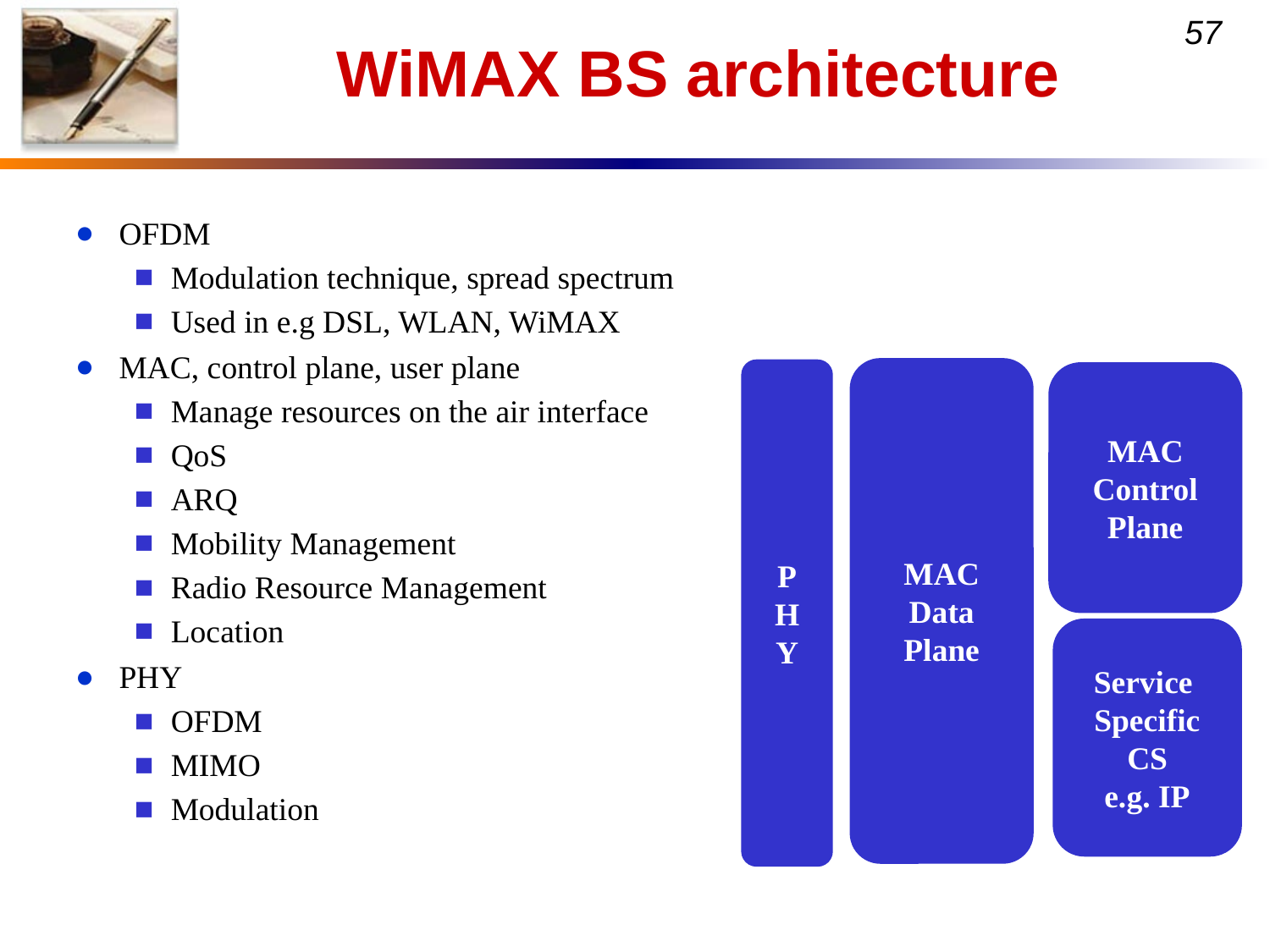

# WiMAX BS architecture
OFDM
Modulation technique, spread spectrum
Used in e.g DSL, WLAN, WiMAX
MAC, control plane, user plane
Manage resources on the air interface
QoS
ARQ
Mobility Management
Radio Resource Management
Location
PHY
OFDM
MIMO
Modulation

MAC
Data
Plane
P
H
Y
MAC
Control
Plane
Service
Specific CS
e.g. IP